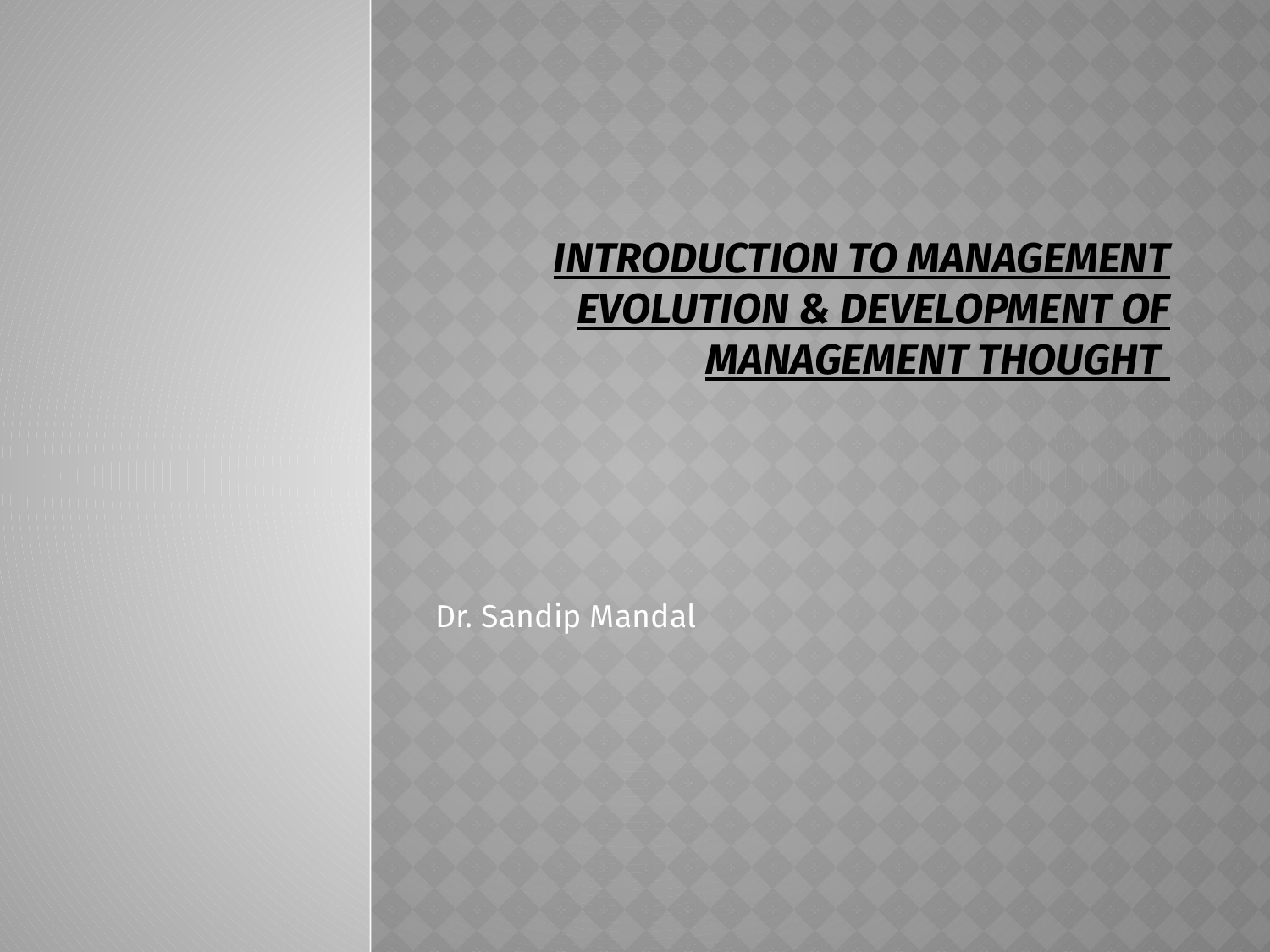

# Introduction to Management Evolution & Development of Management Thought
Dr. Sandip Mandal